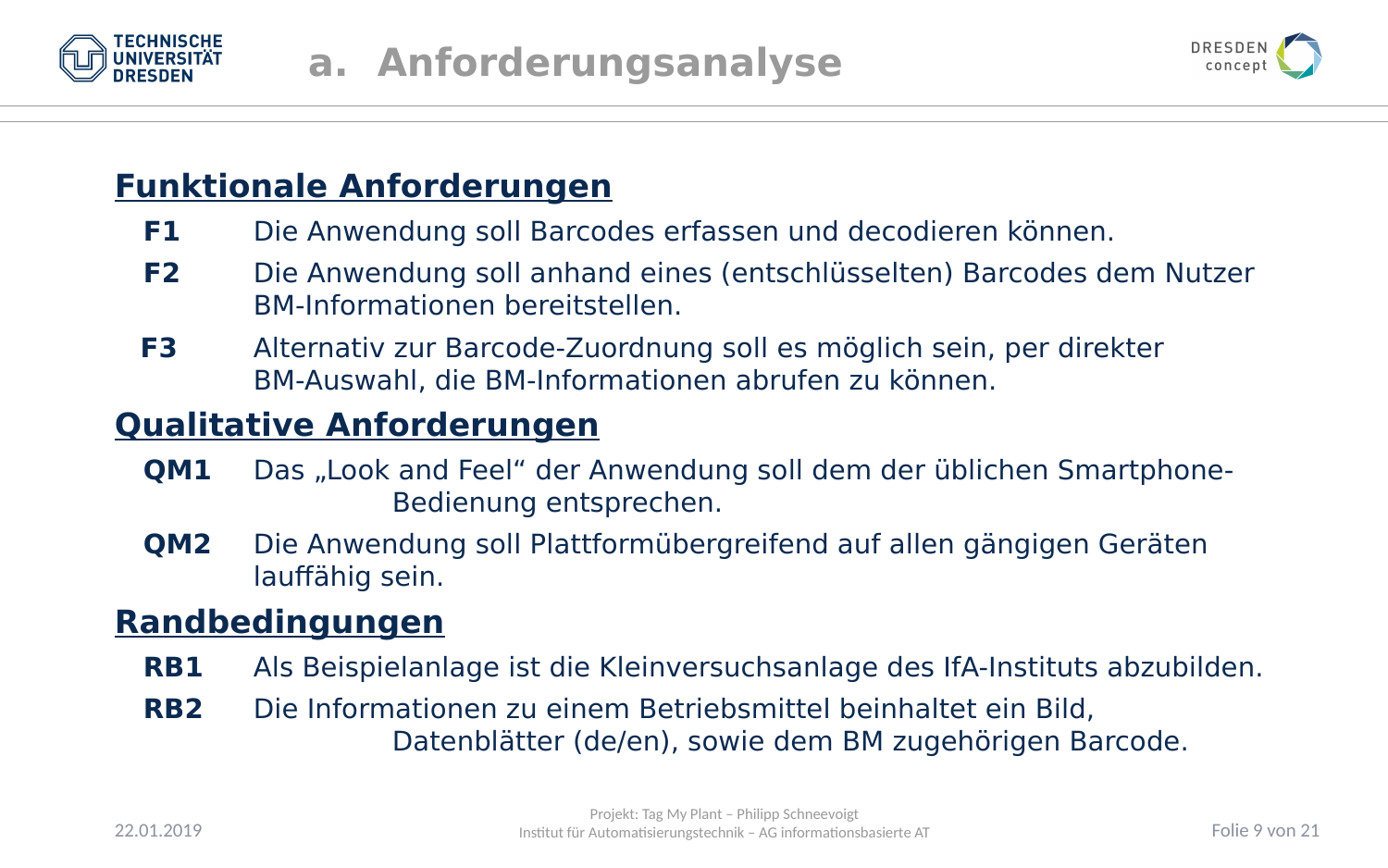

Anforderungsanalyse
Funktionale Anforderungen
   F1	Die Anwendung soll Barcodes erfassen und decodieren können.
   F2	Die Anwendung soll anhand eines (entschlüsselten) Barcodes dem Nutzer
	BM-Informationen bereitstellen.
   F3	Alternativ zur Barcode-Zuordnung soll es möglich sein, per direkter
	BM-Auswahl, die BM-Informationen abrufen zu können.
Qualitative Anforderungen
   QM1	Das „Look and Feel“ der Anwendung soll dem der üblichen Smartphone- 		Bedienung entsprechen.
   QM2  	Die Anwendung soll Plattformübergreifend auf allen gängigen Geräten 		lauffähig sein.
Randbedingungen
   RB1	Als Beispielanlage ist die Kleinversuchsanlage des IfA-Instituts abzubilden.
   RB2	Die Informationen zu einem Betriebsmittel beinhaltet ein Bild, 			Datenblätter (de/en), sowie dem BM zugehörigen Barcode.

22.01.2019
Folie 9 von 21
Projekt: Tag My Plant – Philipp Schneevoigt
Institut für Automatisierungstechnik – AG informationsbasierte AT